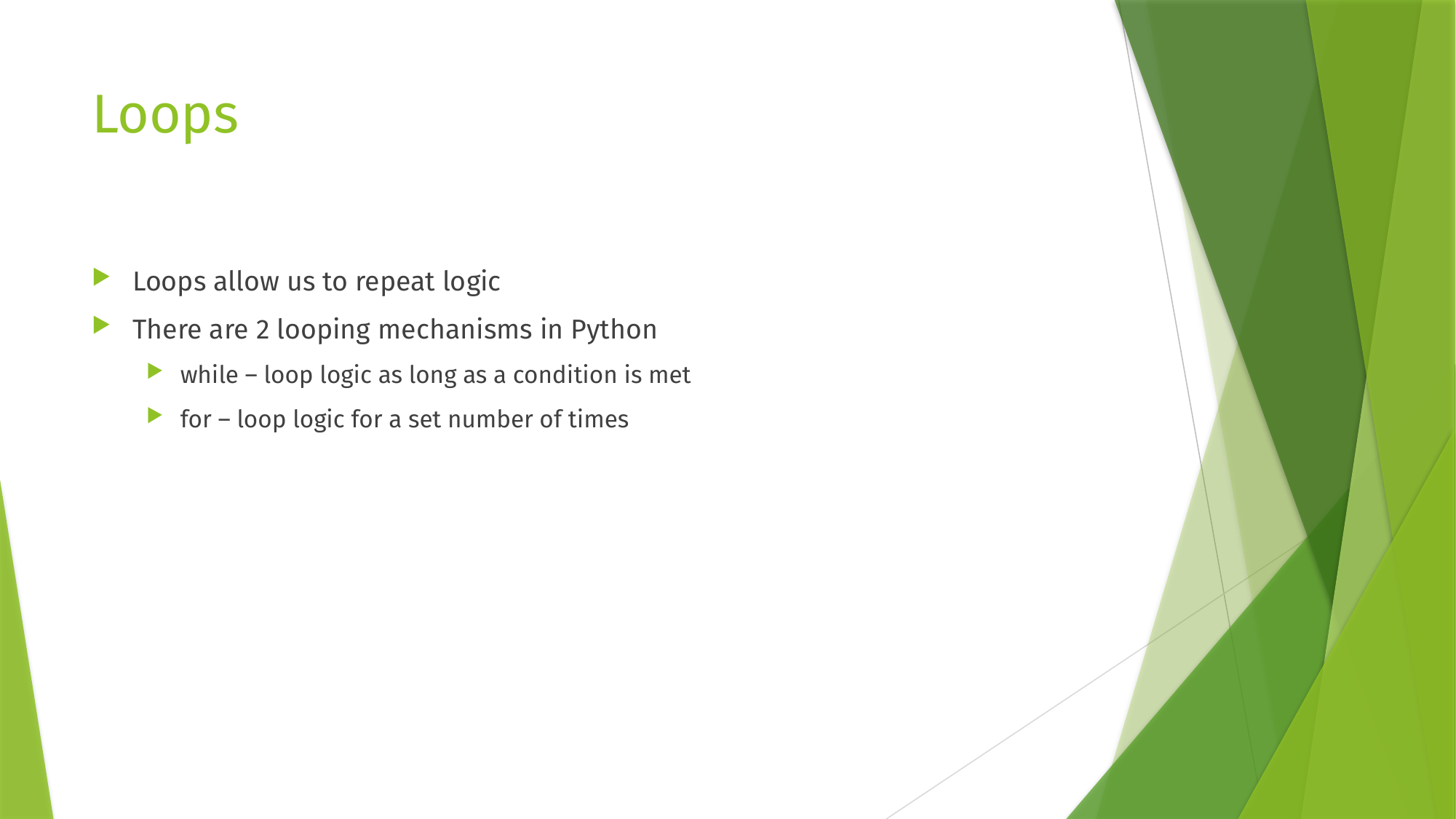

# Loops
Loops allow us to repeat logic
There are 2 looping mechanisms in Python
while – loop logic as long as a condition is met
for – loop logic for a set number of times